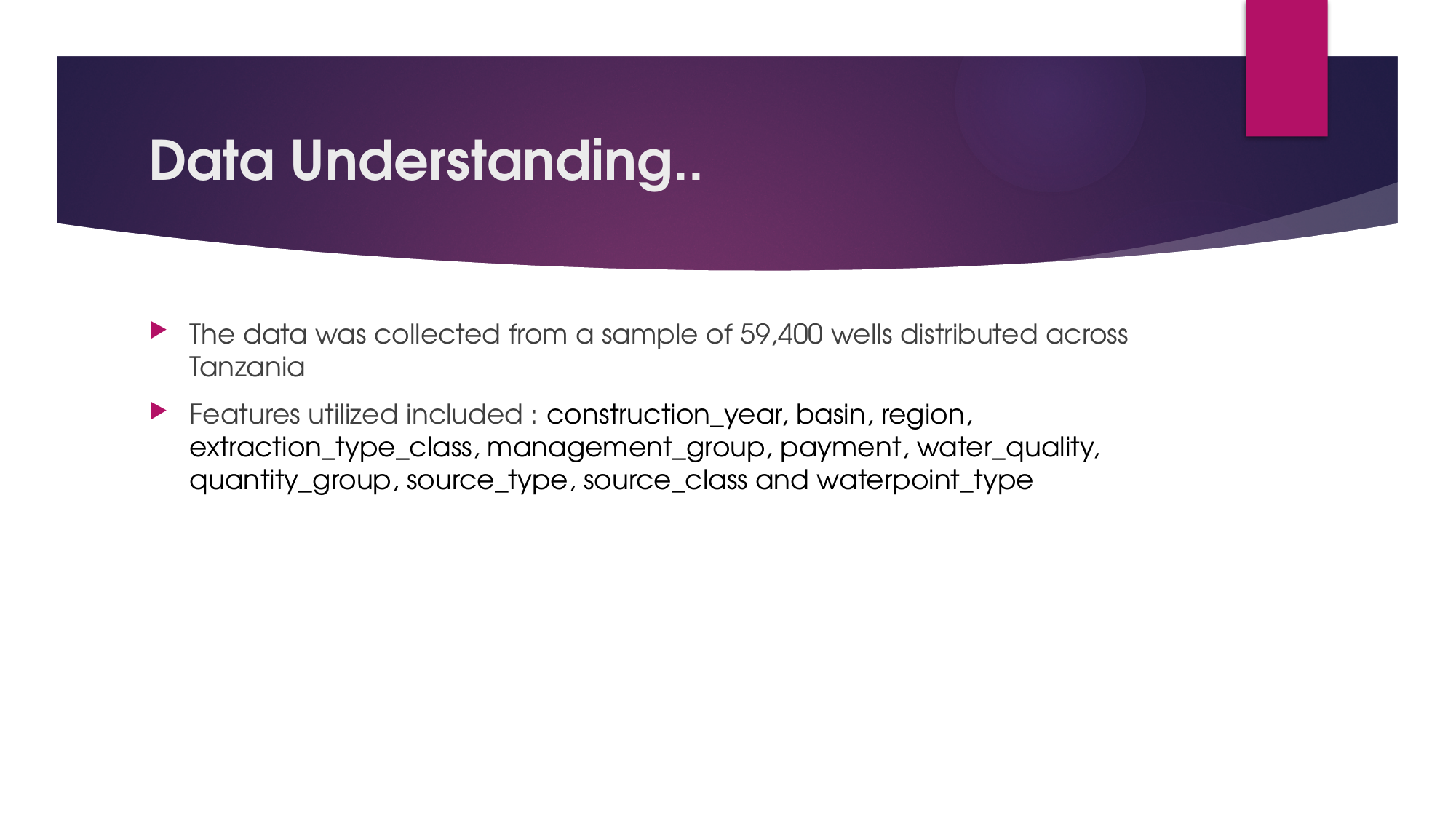

# Data Understanding..
The data was collected from a sample of 59,400 wells distributed across Tanzania
Features utilized included : construction_year, basin, region, extraction_type_class, management_group, payment, water_quality, quantity_group, source_type, source_class and waterpoint_type